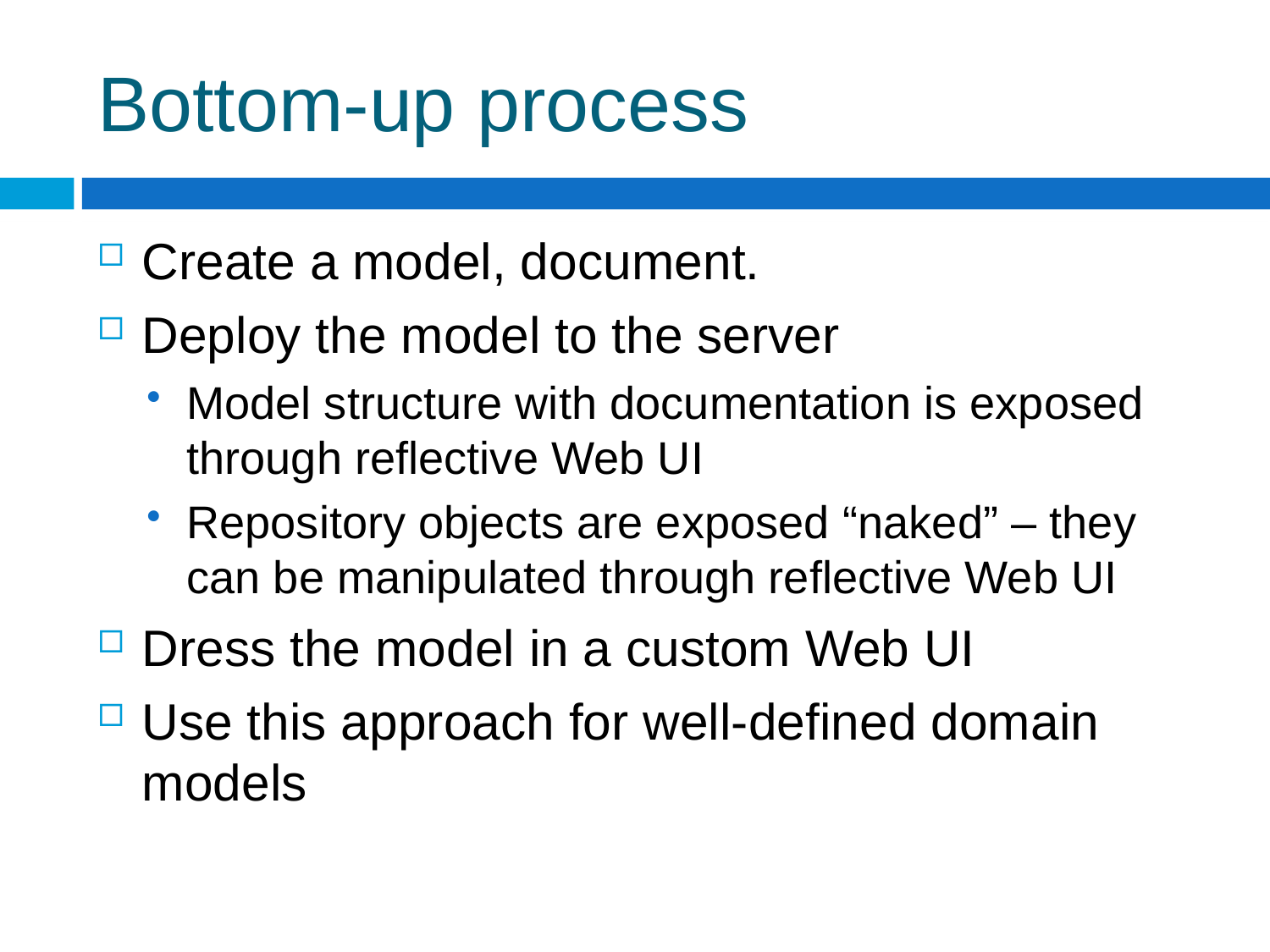

# Bottom-up process
Create a model, document.
Deploy the model to the server
Model structure with documentation is exposed through reflective Web UI
Repository objects are exposed “naked” – they can be manipulated through reflective Web UI
Dress the model in a custom Web UI
Use this approach for well-defined domain models